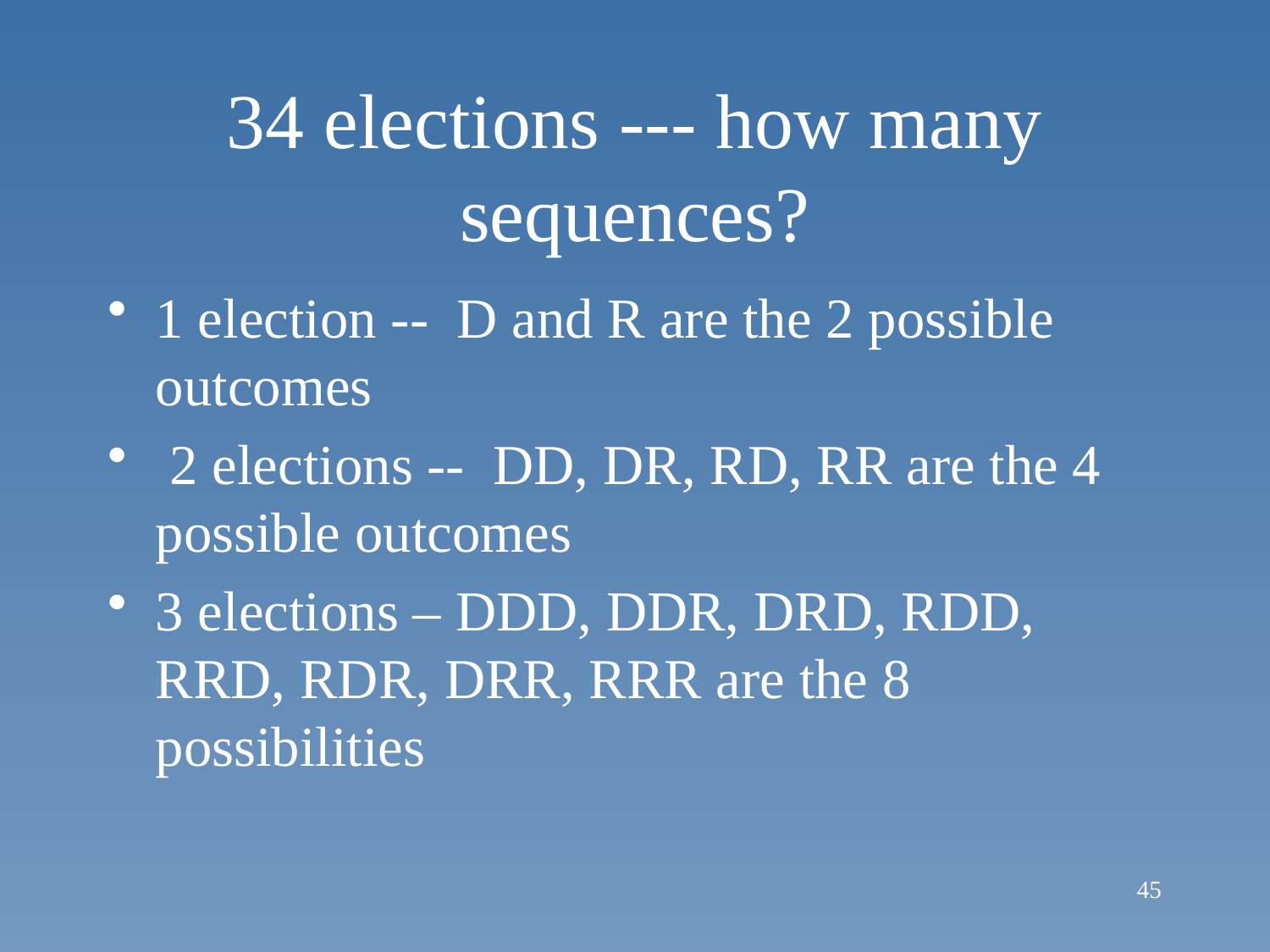

# 34 elections --- how many sequences?
1 election --  D and R are the 2 possible outcomes
 2 elections --  DD, DR, RD, RR are the 4 possible outcomes
3 elections – DDD, DDR, DRD, RDD, RRD, RDR, DRR, RRR are the 8 possibilities

45